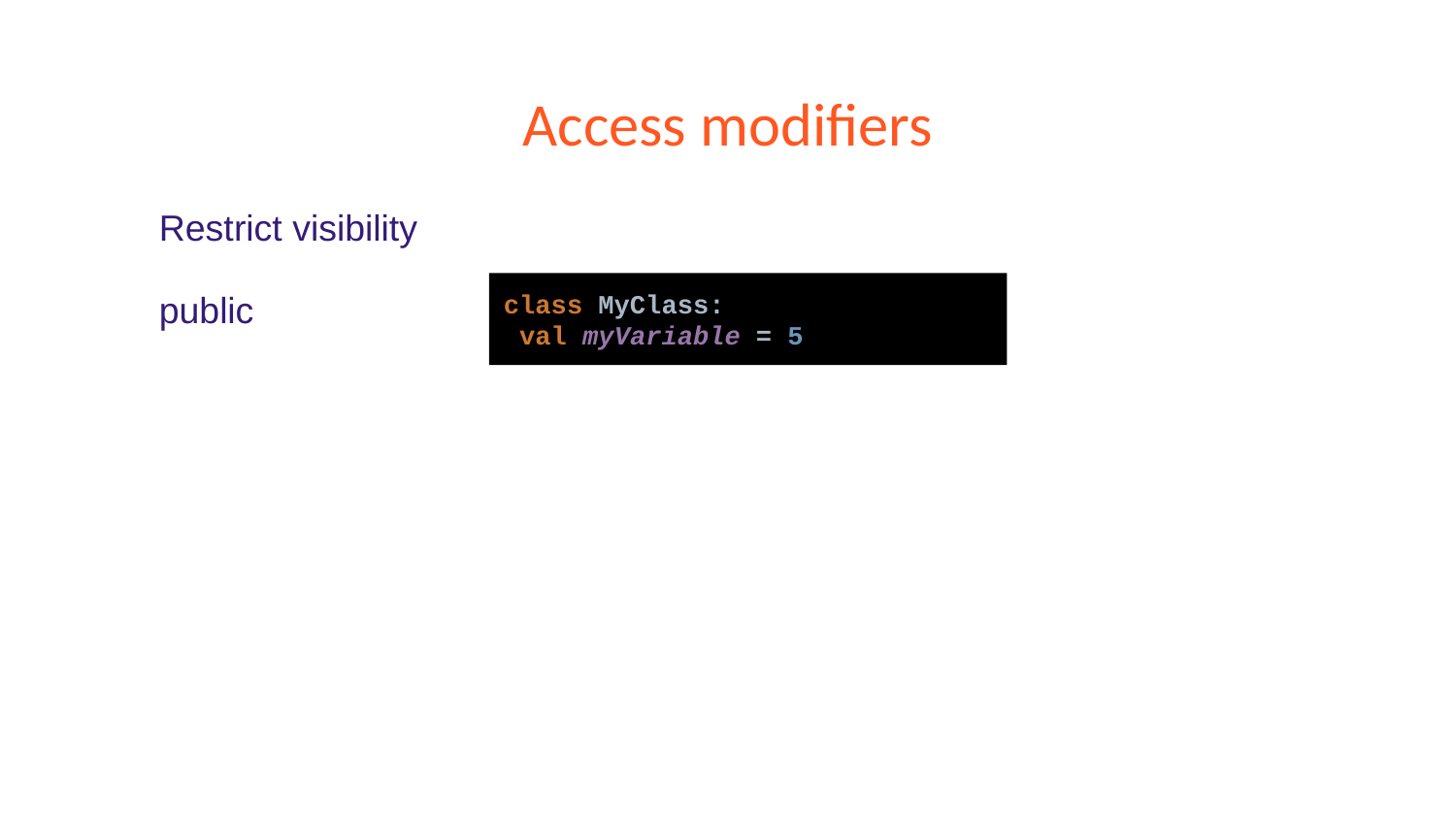

# Access modifiers
Restrict visibility
public

class MyClass:
 val myVariable = 5